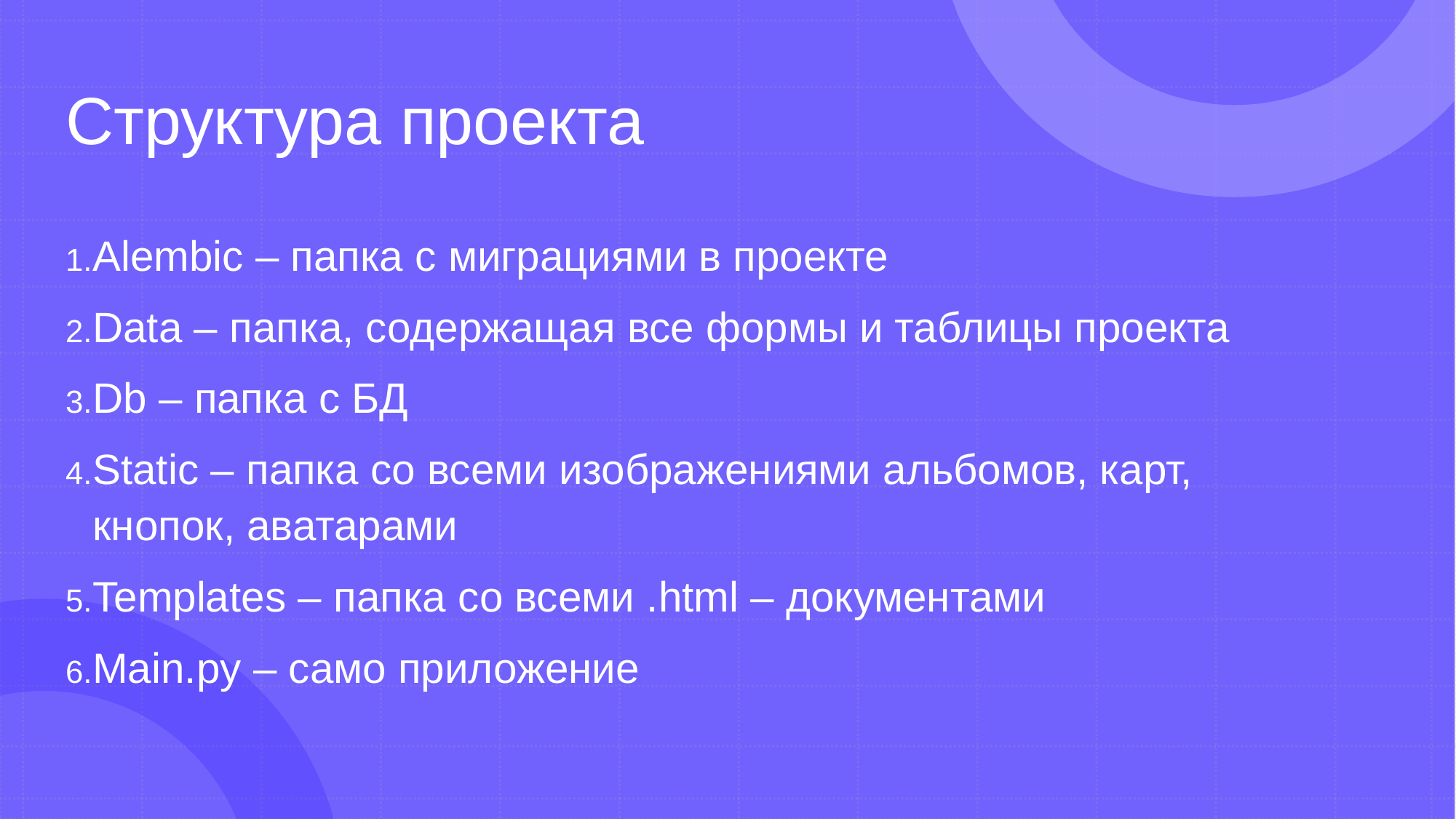

# Структура проекта
Alembic – папка с миграциями в проекте
Data – папка, содержащая все формы и таблицы проекта
Db – папка с БД
Static – папка со всеми изображениями альбомов, карт, кнопок, аватарами
Templates – папка со всеми .html – документами
Main.py – само приложение